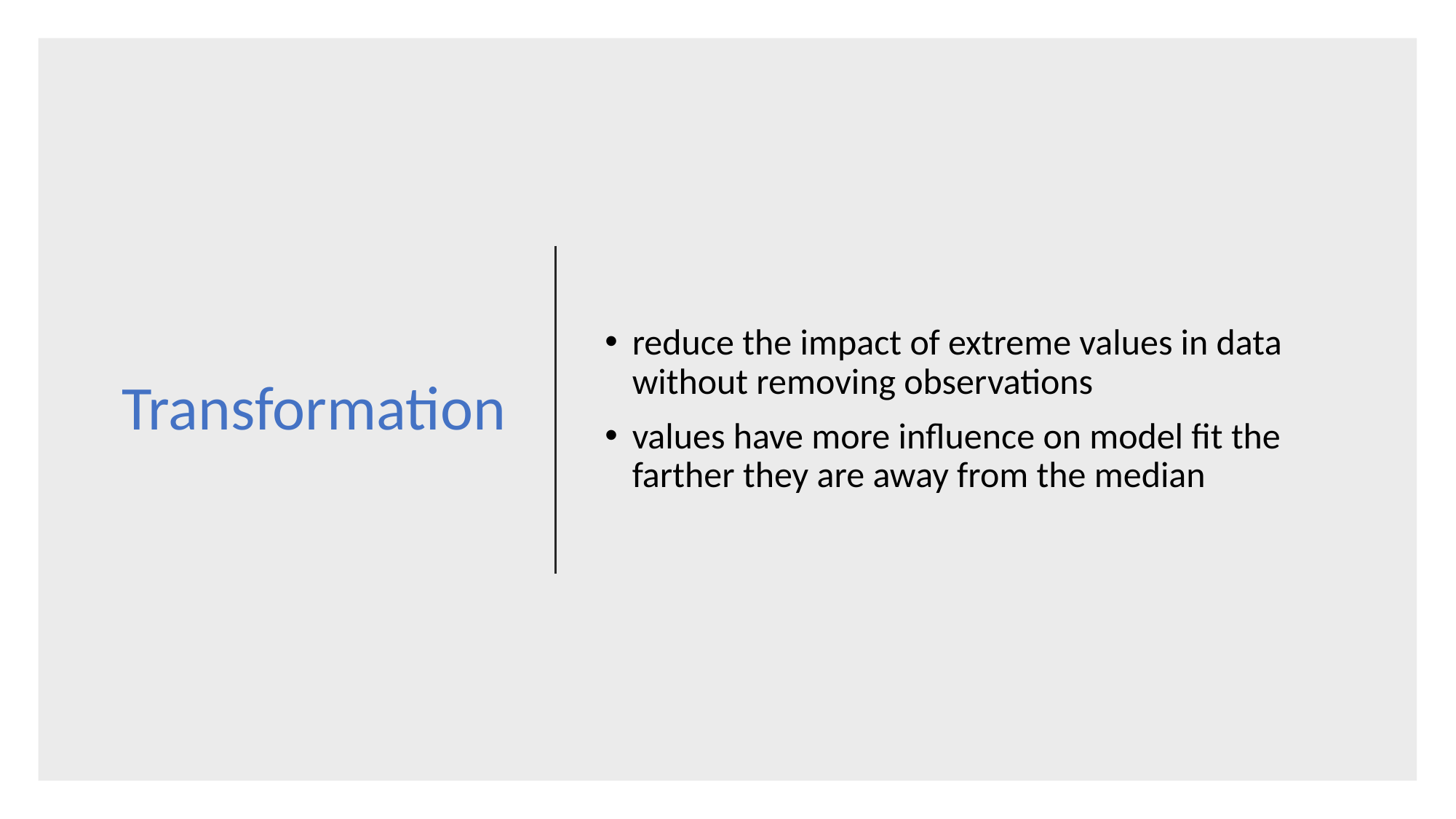

# Transformation
reduce the impact of extreme values in data without removing observations
values have more influence on model fit the farther they are away from the median